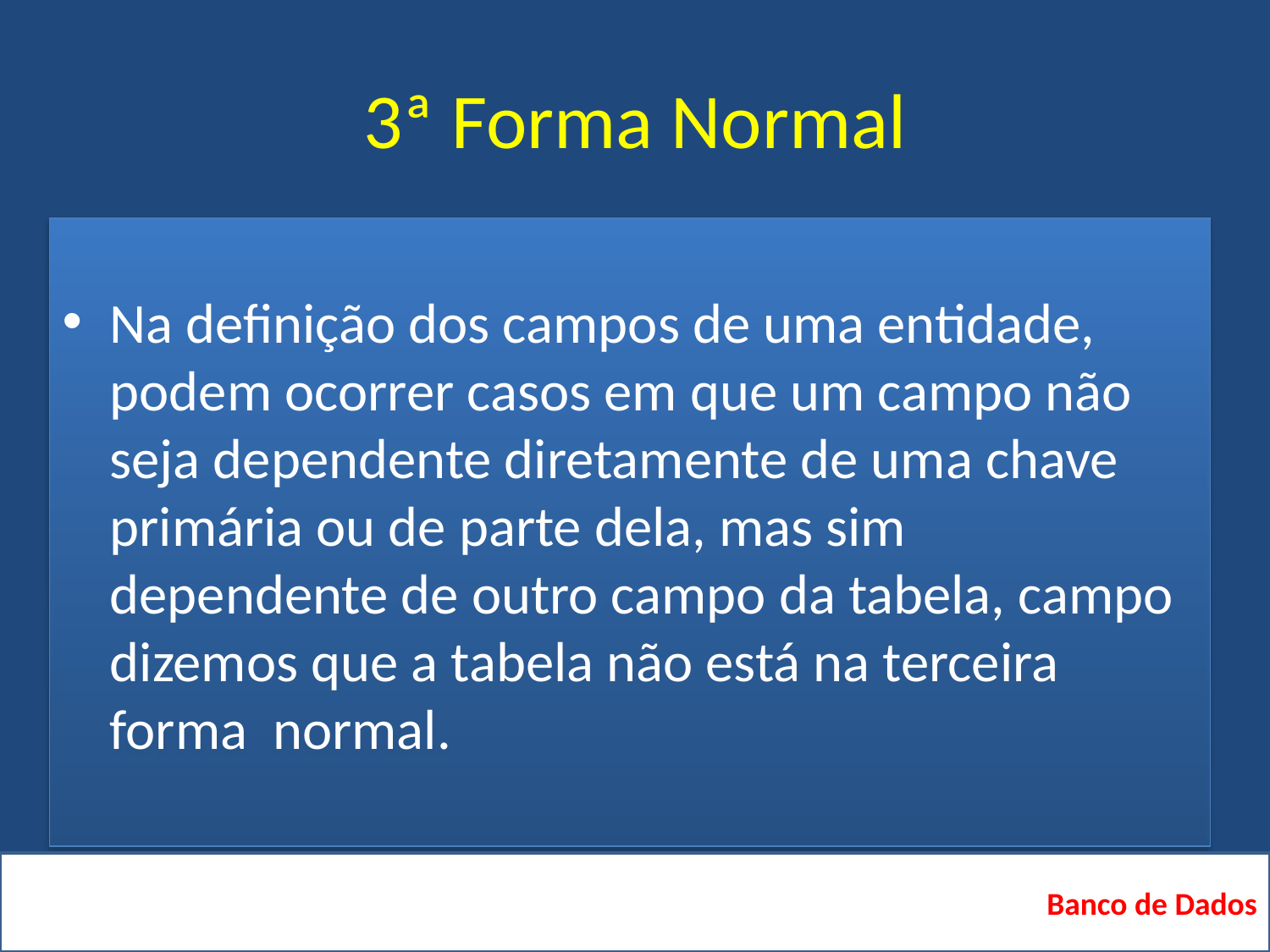

# 3ª Forma Normal

Na definição dos campos de uma entidade, podem ocorrer casos em que um campo não seja dependente diretamente de uma chave primária ou de parte dela, mas sim dependente de outro campo da tabela, campo dizemos que a tabela não está na terceira forma  normal.
Banco de Dados